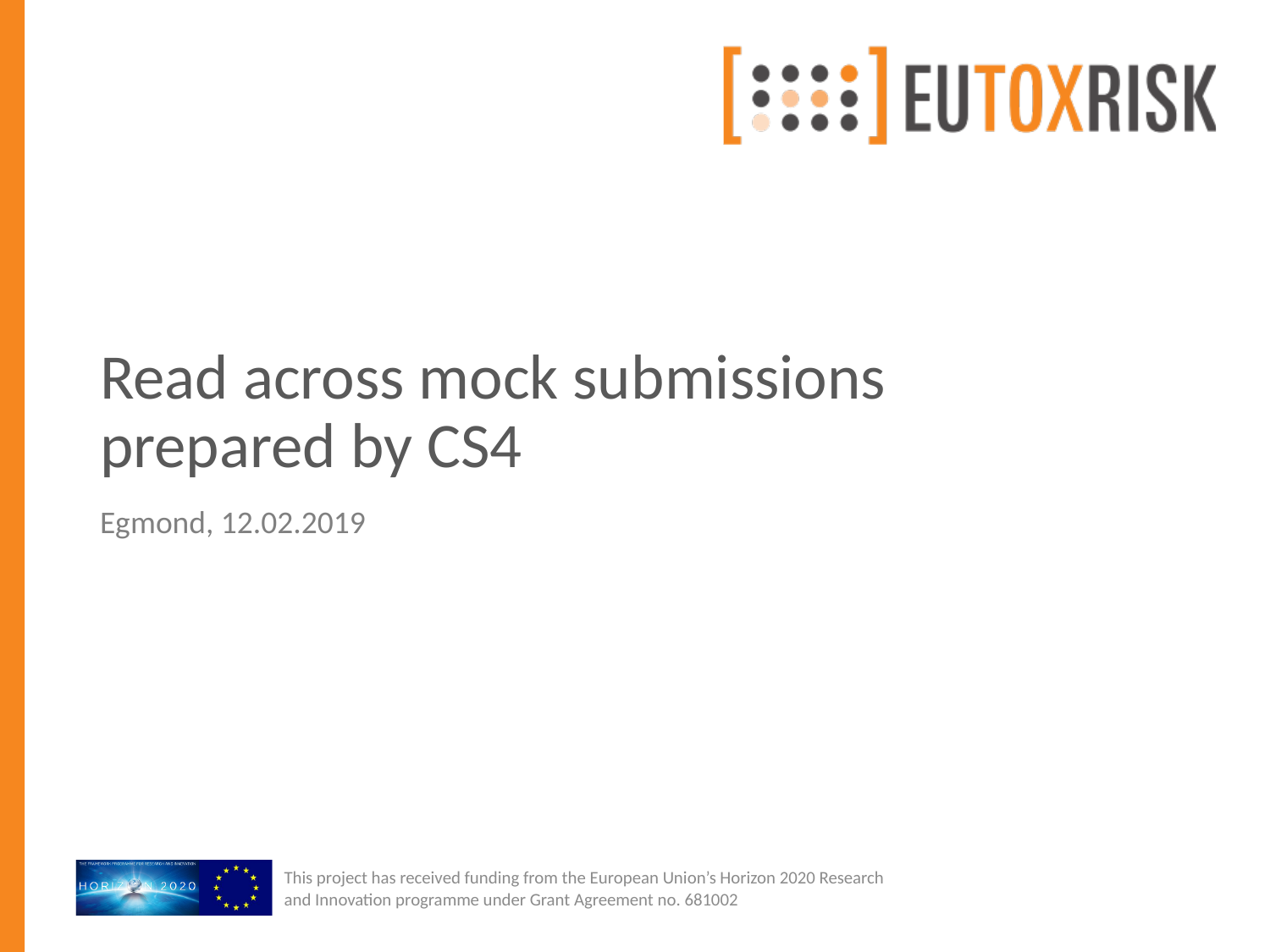

# Read across mock submissions prepared by CS4
Egmond, 12.02.2019